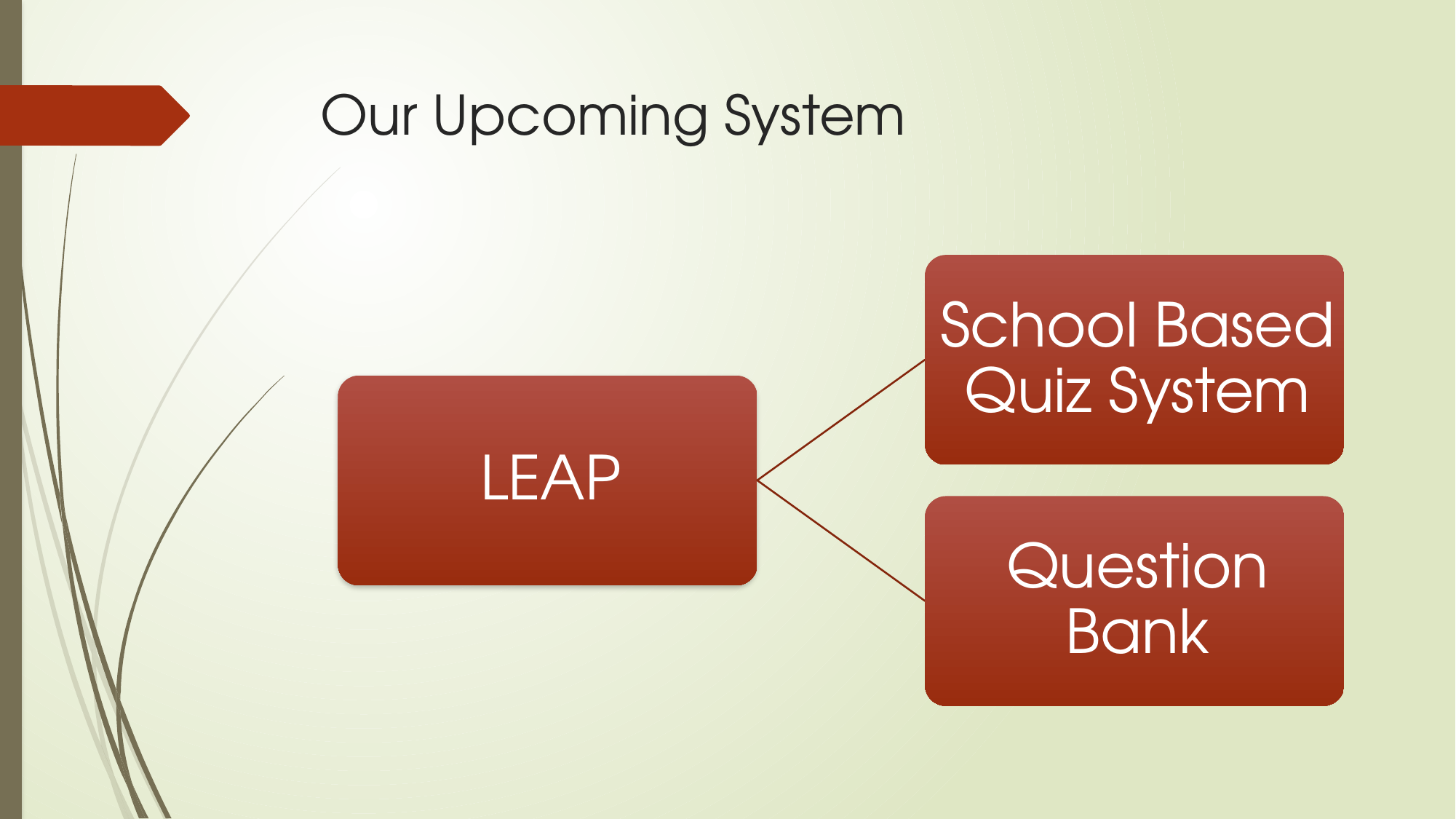

# Our Upcoming System
LEAP

School Based Quiz System

Question Bank